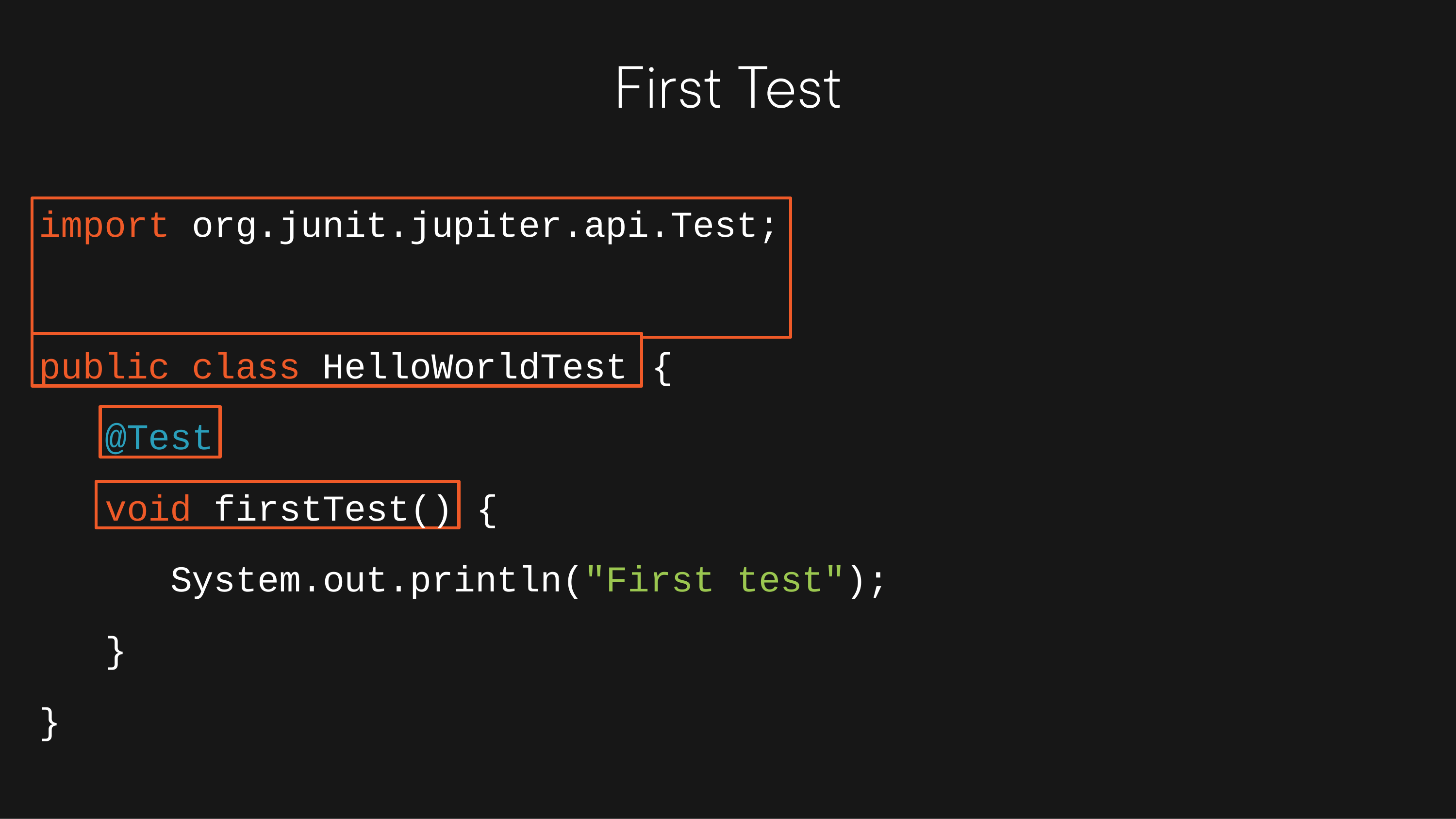

# import org.junit.jupiter.api.Test;
public class HelloWorldTest
{
@Test
void firstTest()
{
System.out.println("First test");
}
}
47